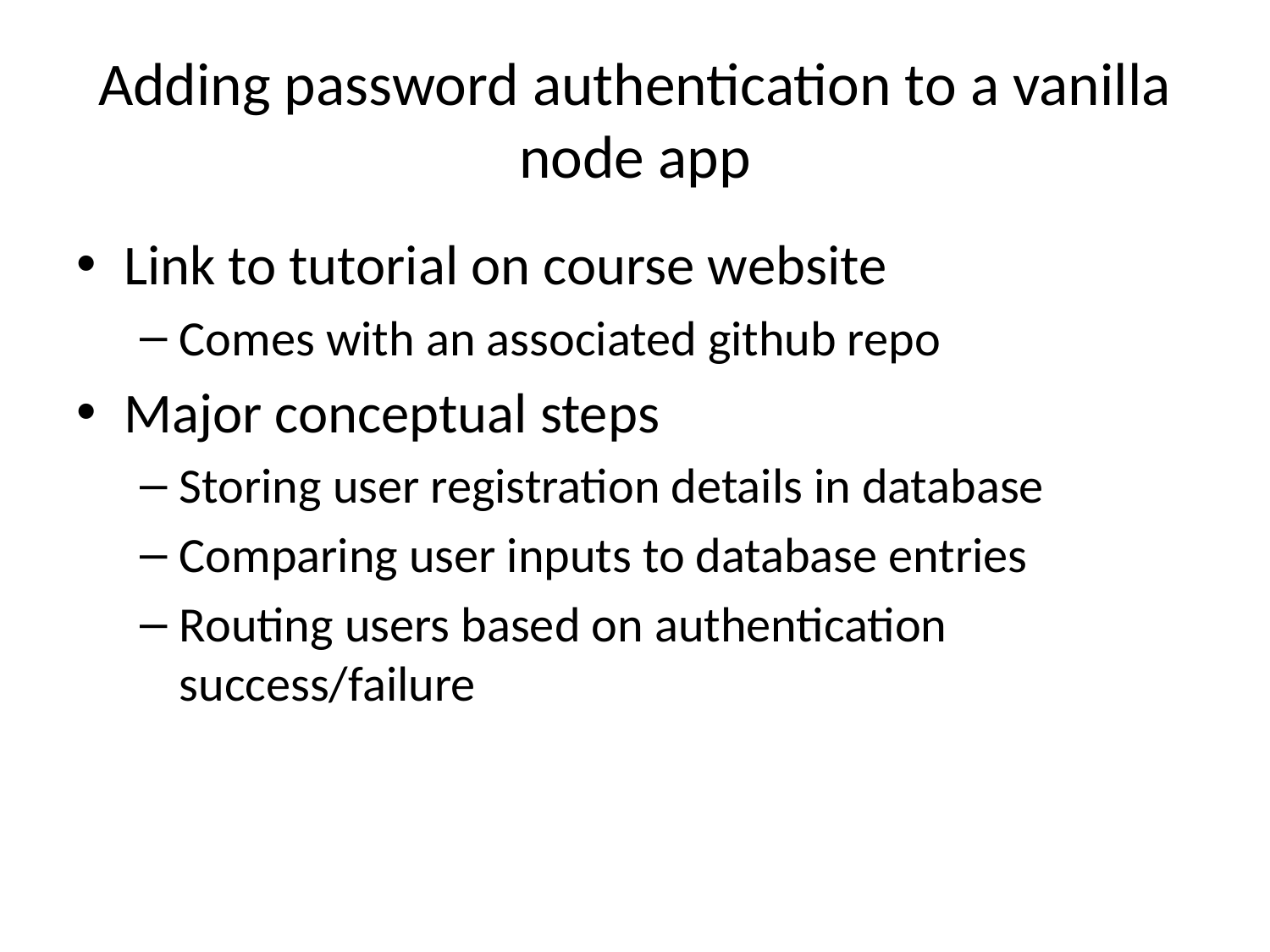

# Adding password authentication to a vanilla node app
Link to tutorial on course website
Comes with an associated github repo
Major conceptual steps
Storing user registration details in database
Comparing user inputs to database entries
Routing users based on authentication success/failure